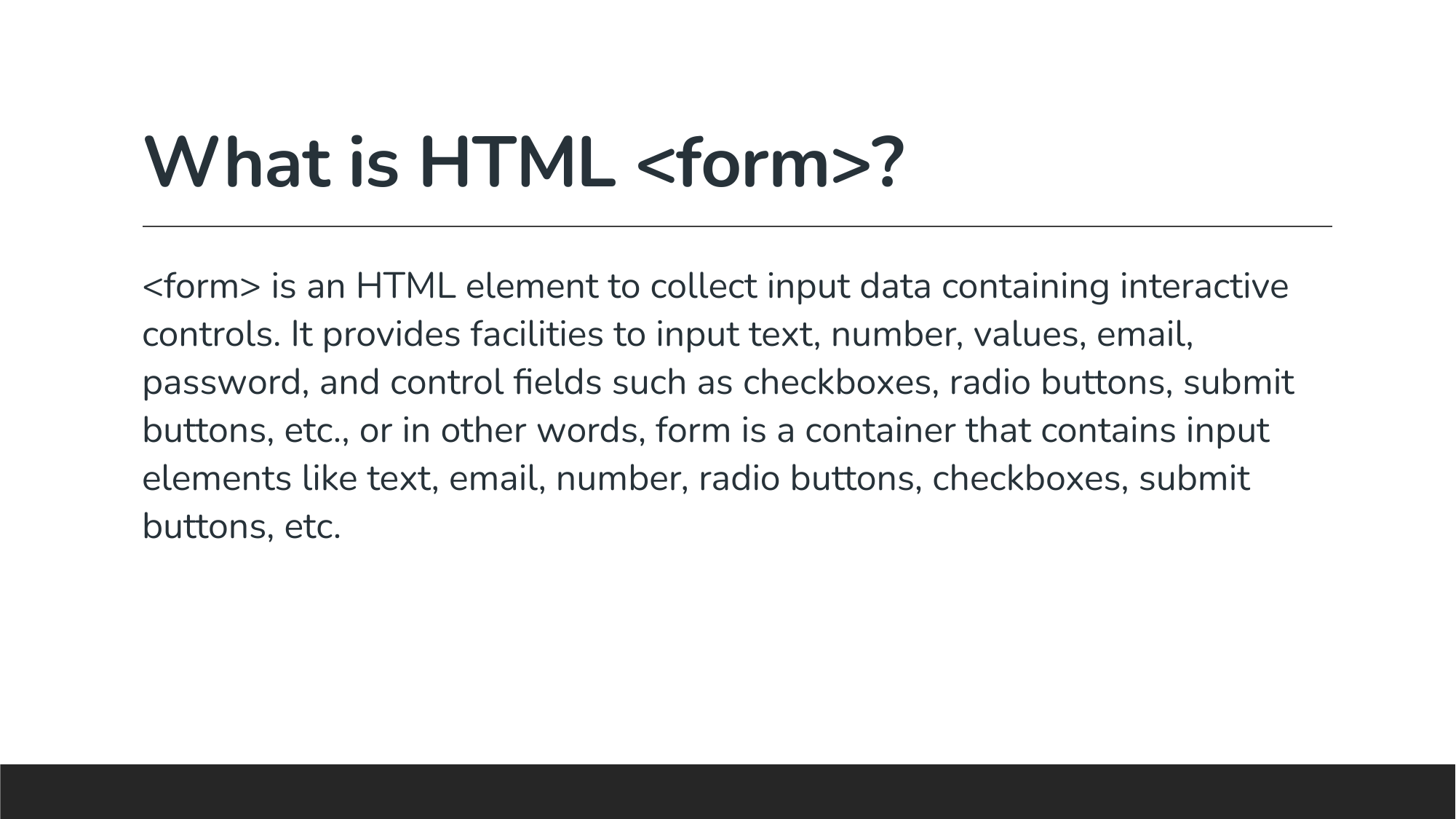

# What is HTML <form>?
<form> is an HTML element to collect input data containing interactive controls. It provides facilities to input text, number, values, email, password, and control fields such as checkboxes, radio buttons, submit buttons, etc., or in other words, form is a container that contains input elements like text, email, number, radio buttons, checkboxes, submit buttons, etc.